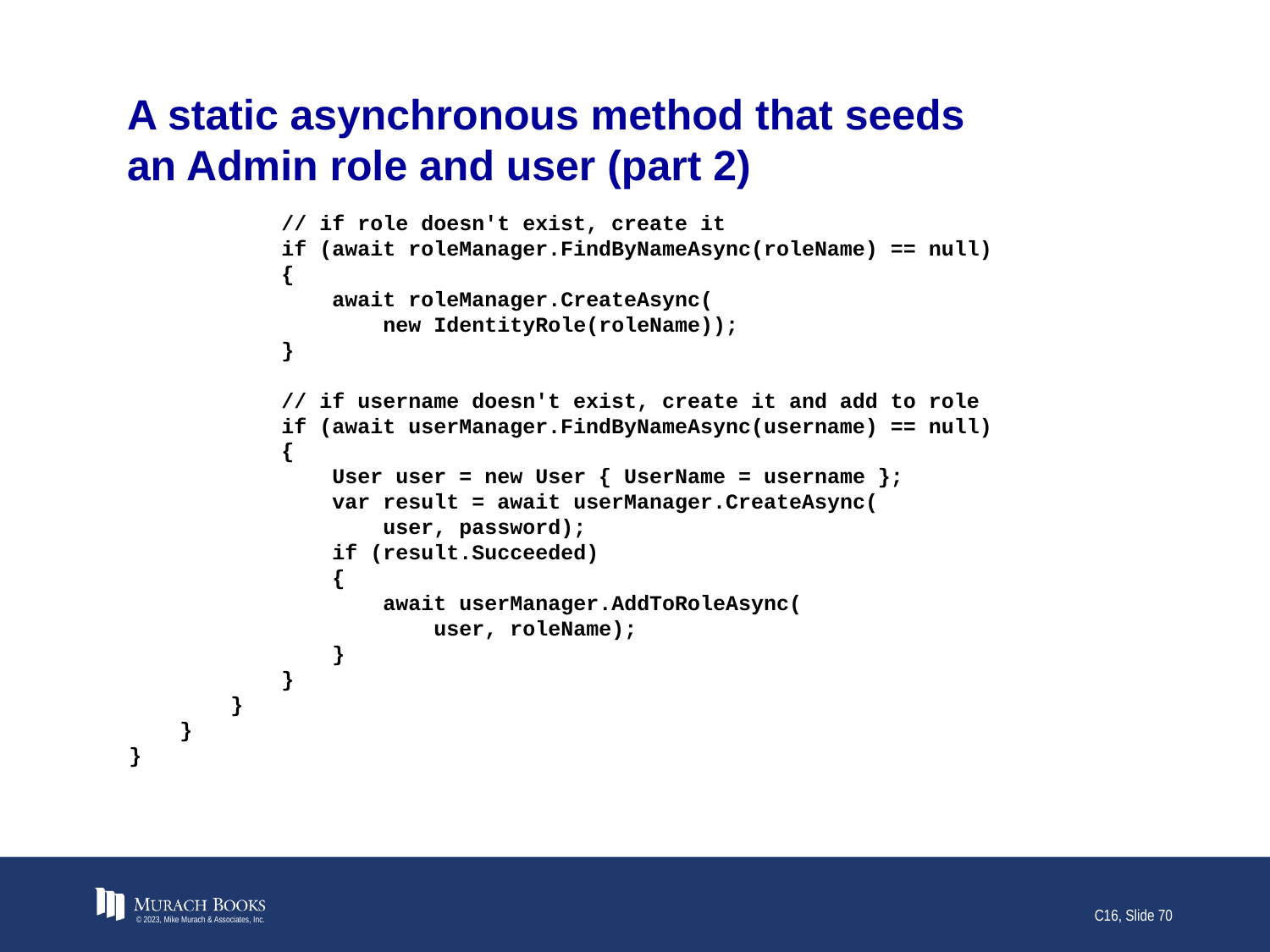

# A static asynchronous method that seeds an Admin role and user (part 2)
            // if role doesn't exist, create it
            if (await roleManager.FindByNameAsync(roleName) == null)
            {
                await roleManager.CreateAsync(
                    new IdentityRole(roleName));
            }

            // if username doesn't exist, create it and add to role
            if (await userManager.FindByNameAsync(username) == null)
            {
                User user = new User { UserName = username };
                var result = await userManager.CreateAsync(
                    user, password);
                if (result.Succeeded)
                {
                    await userManager.AddToRoleAsync(
                        user, roleName);
                }
            }
        }
    }
}

© 2023, Mike Murach & Associates, Inc.

C16, Slide 70